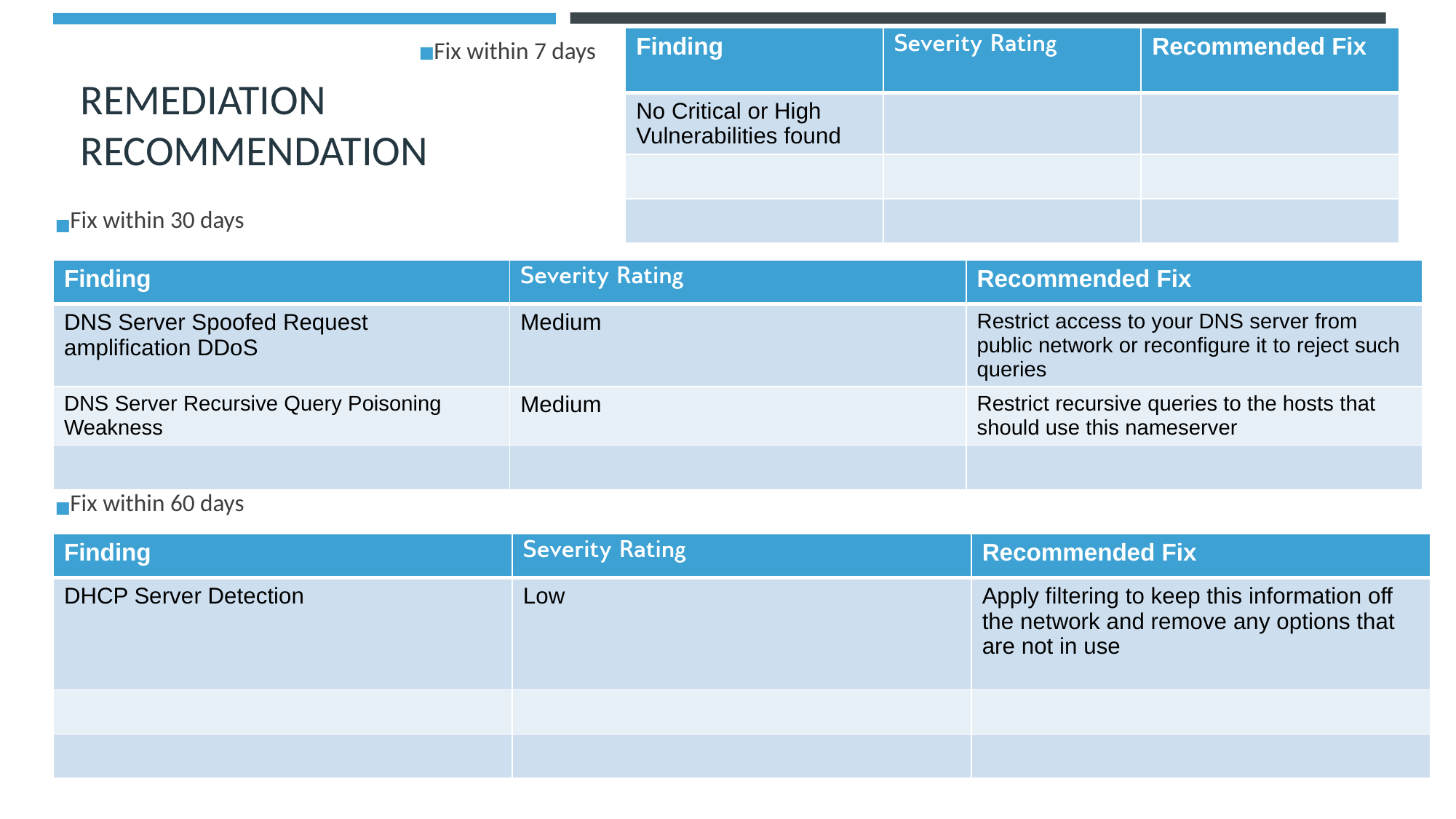

# REMEDIATION RECOMMENDATION
| Finding | Severity Rating | Recommended Fix |
| --- | --- | --- |
| No Critical or High Vulnerabilities found |  |  |
|  |  |  |
|  |  |  |
Fix within 7 days

Fix within 30 days
| Finding | Severity Rating | Recommended Fix |
| --- | --- | --- |
| DNS Server Spoofed Request amplification DDoS | Medium | Restrict access to your DNS server from public network or reconfigure it to reject such queries |
| DNS Server Recursive Query Poisoning Weakness | Medium | Restrict recursive queries to the hosts that should use this nameserver |
|  |  |  |
Fix within 60 days
| Finding | Severity Rating | Recommended Fix |
| --- | --- | --- |
| DHCP Server Detection | Low | Apply filtering to keep this information off the network and remove any options that are not in use |
|  |  |  |
|  |  |  |